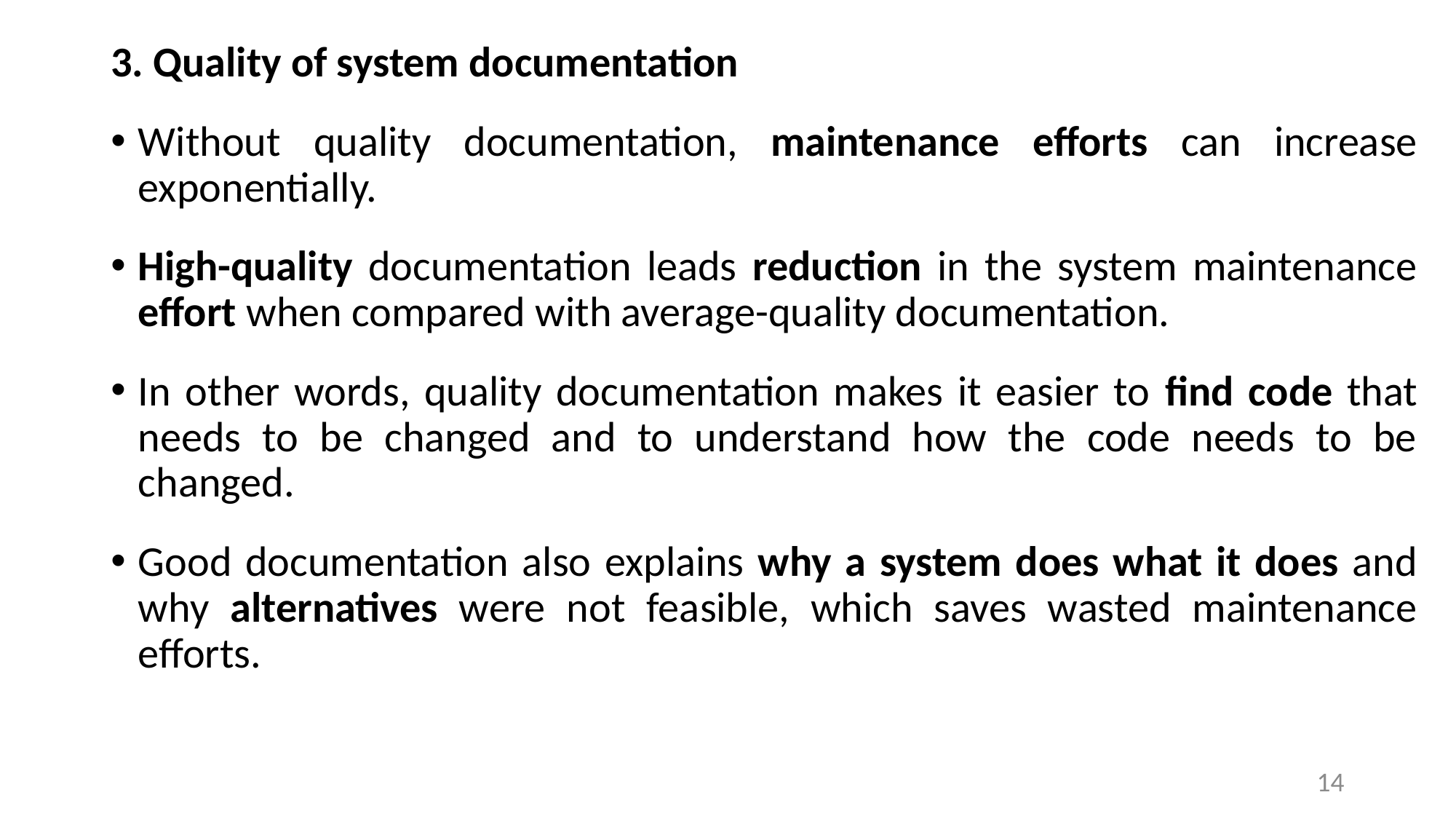

3. Quality of system documentation
Without quality documentation, maintenance efforts can increase exponentially.
High-quality documentation leads reduction in the system maintenance effort when compared with average-quality documentation.
In other words, quality documentation makes it easier to find code that needs to be changed and to understand how the code needs to be changed.
Good documentation also explains why a system does what it does and why alternatives were not feasible, which saves wasted maintenance efforts.
14